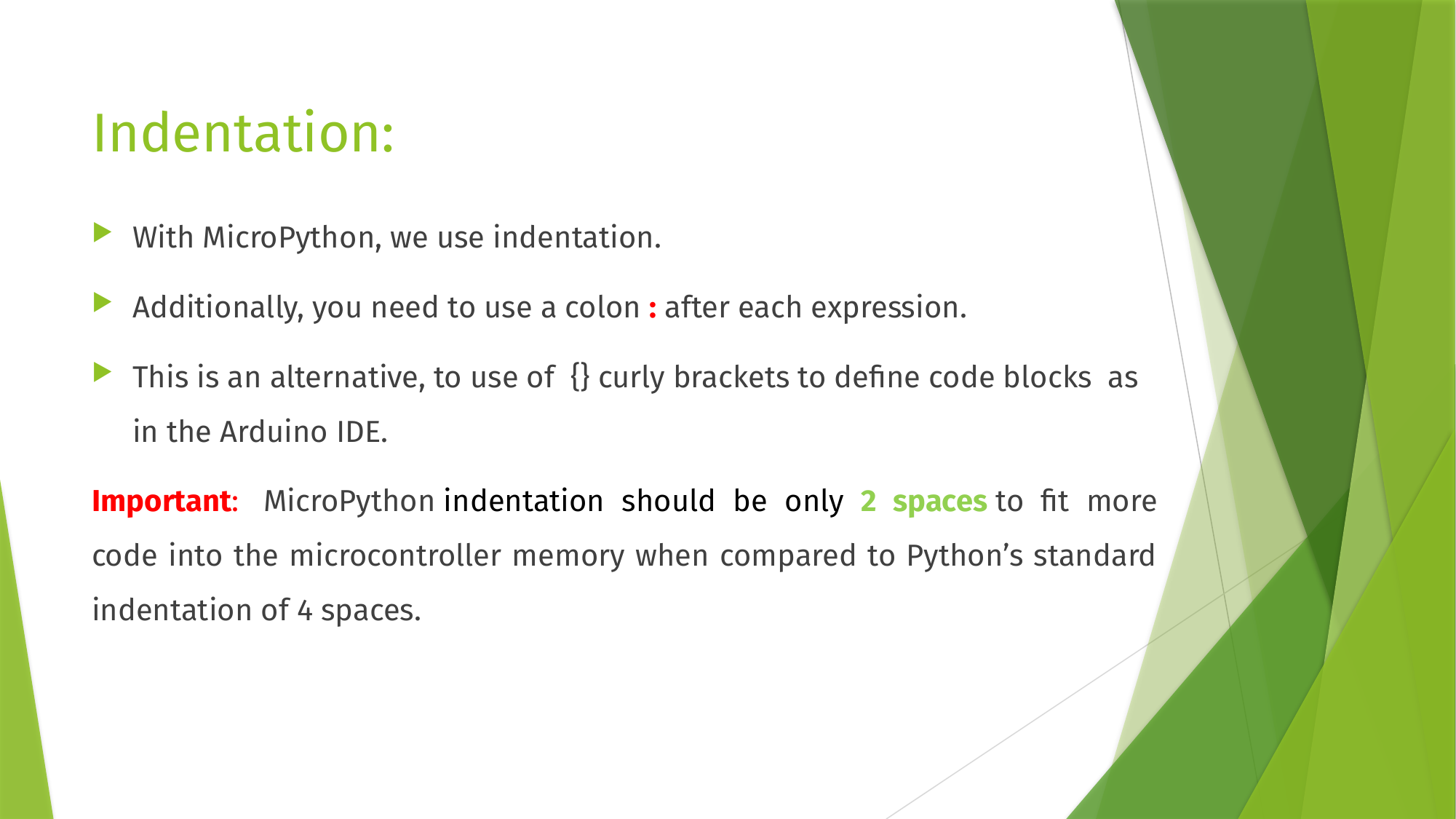

# Indentation:
With MicroPython, we use indentation.
Additionally, you need to use a colon : after each expression.
This is an alternative, to use of  {} curly brackets to define code blocks  as in the Arduino IDE.
Important:  MicroPython indentation should be only 2 spaces to fit more code into the microcontroller memory when compared to Python’s standard indentation of 4 spaces.